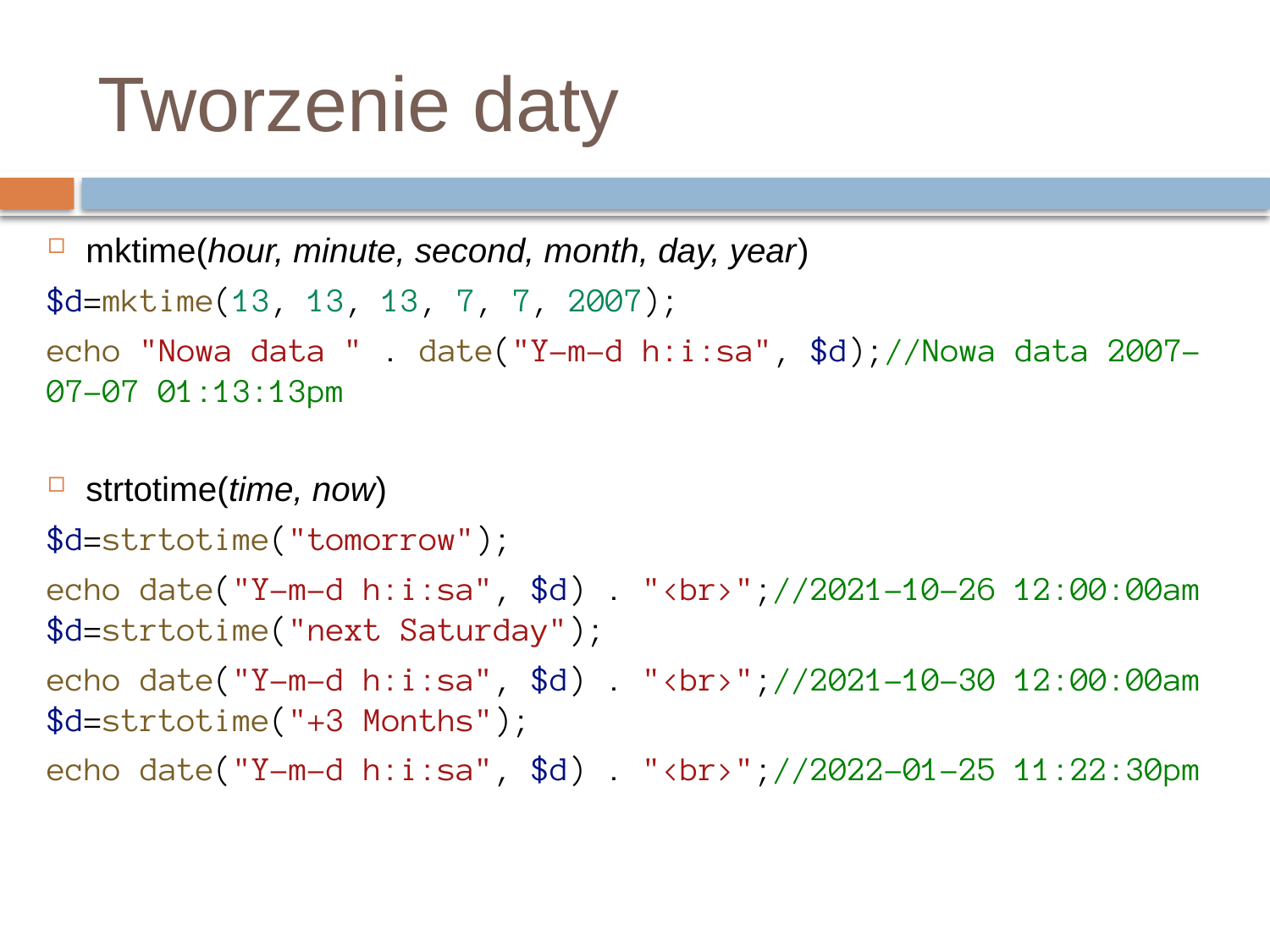

# Tworzenie daty
mktime(hour, minute, second, month, day, year)
$d=mktime(13, 13, 13, 7, 7, 2007);
echo "Nowa data " . date("Y-m-d h:i:sa", $d);//Nowa data 2007-07-07 01:13:13pm

strtotime(time, now)
$d=strtotime("tomorrow");
echo date("Y-m-d h:i:sa", $d) . "<br>";//2021-10-26 12:00:00am
$d=strtotime("next Saturday");
echo date("Y-m-d h:i:sa", $d) . "<br>";//2021-10-30 12:00:00am
$d=strtotime("+3 Months");
echo date("Y-m-d h:i:sa", $d) . "<br>";//2022-01-25 11:22:30pm